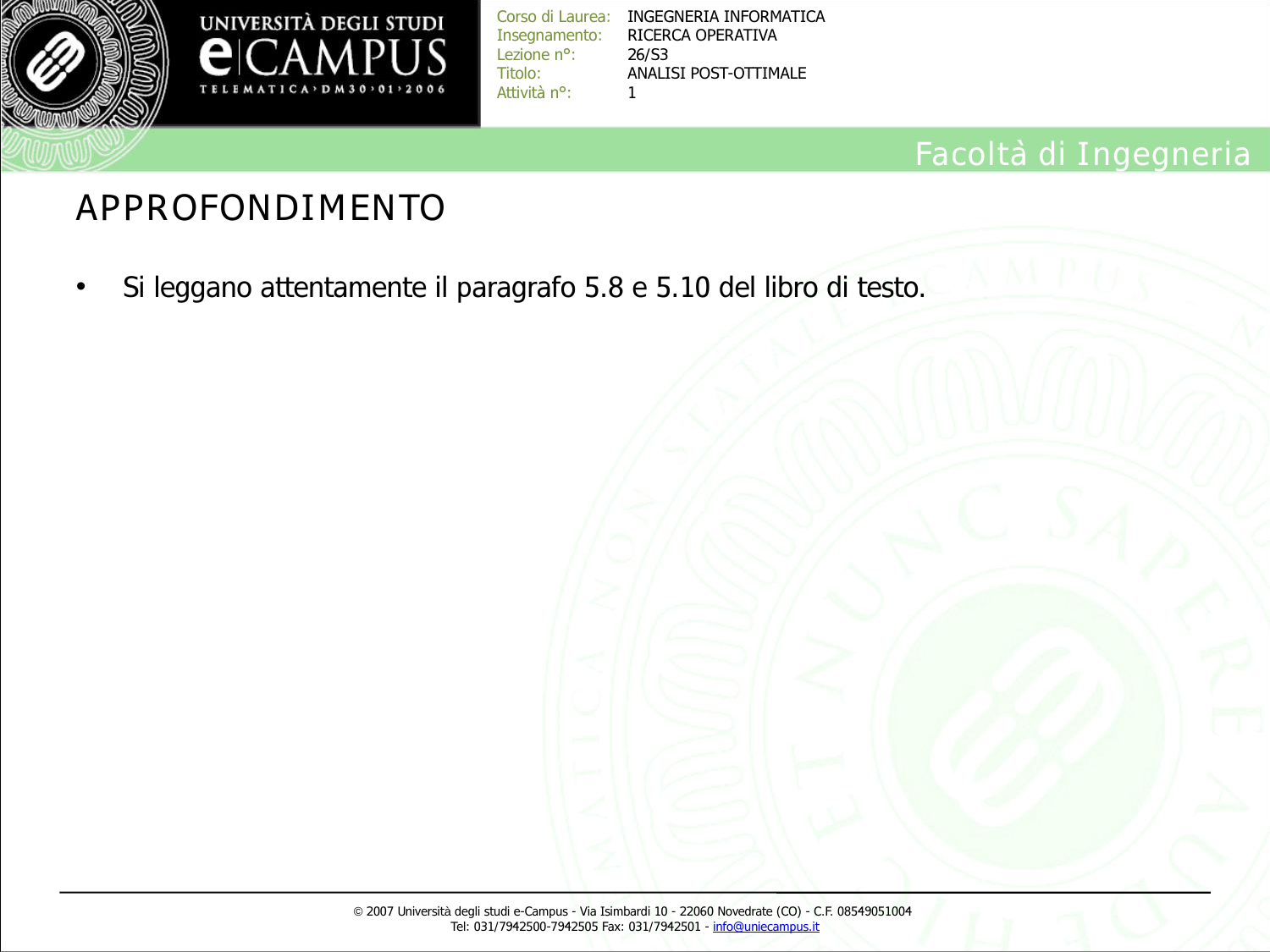

# APPROFONDIMENTO
  Si leggano attentamente il paragrafo 5.8 e 5.10 del libro di testo.